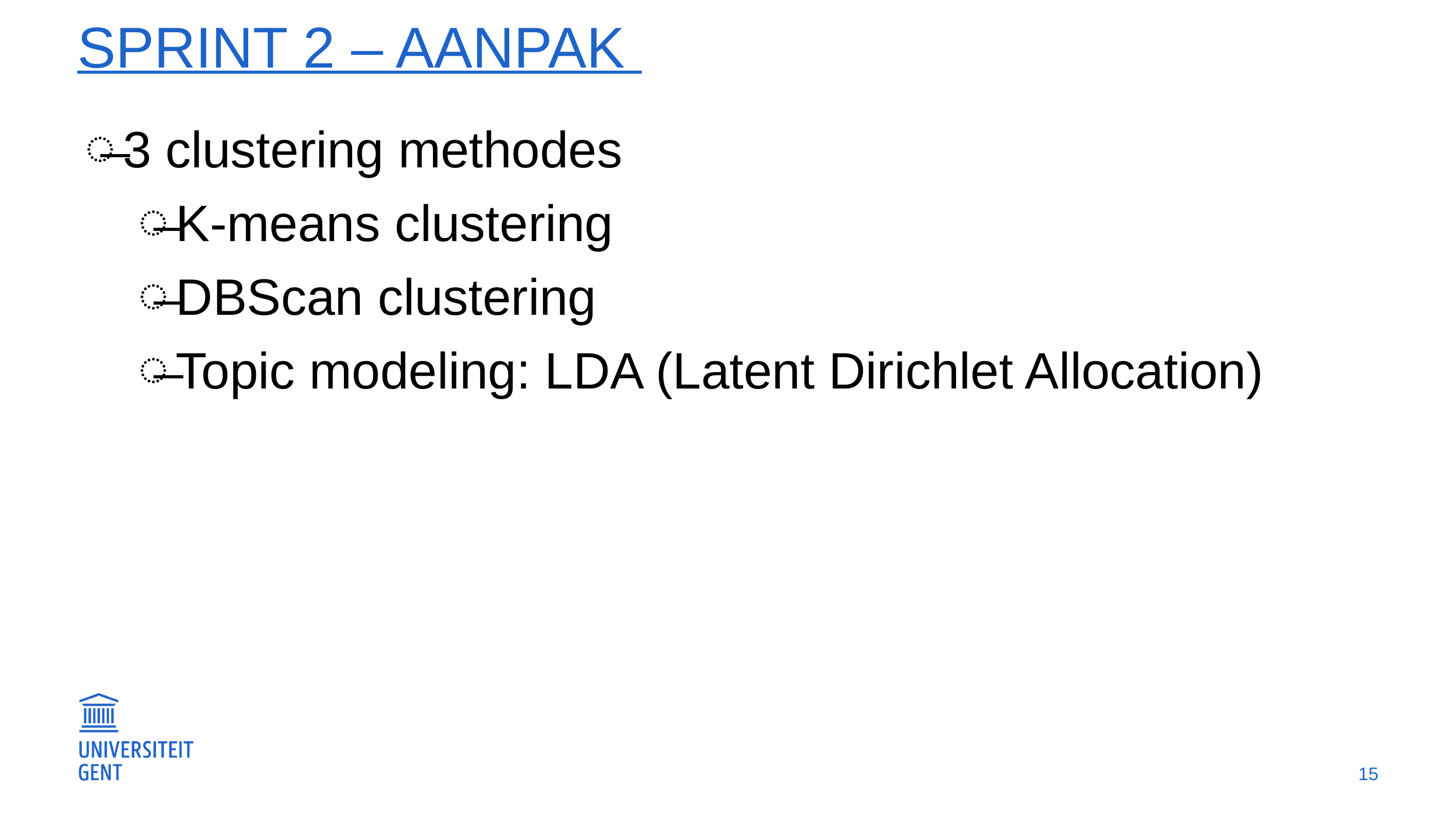

# Sprint 2 – Aanpak
3 clustering methodes
K-means clustering
DBScan clustering
Topic modeling: LDA (Latent Dirichlet Allocation)
15